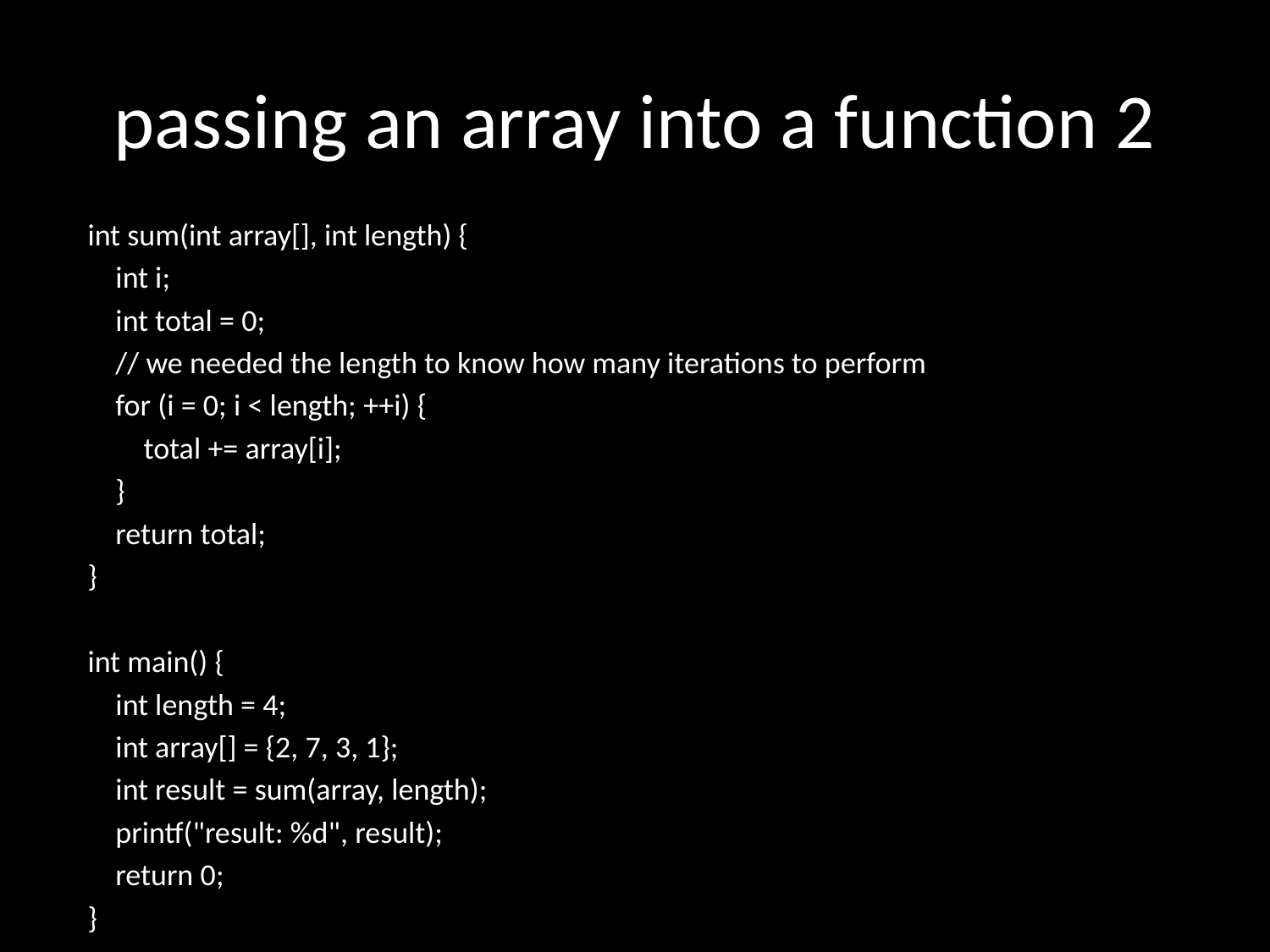

# passing an array into a function 2

int sum(int array[], int length) {
    int i;
    int total = 0;
    // we needed the length to know how many iterations to perform
    for (i = 0; i < length; ++i) {
        total += array[i];
    }
    return total;
}

int main() {
    int length = 4;
    int array[] = {2, 7, 3, 1};
    int result = sum(array, length);
    printf("result: %d", result);
    return 0;
}